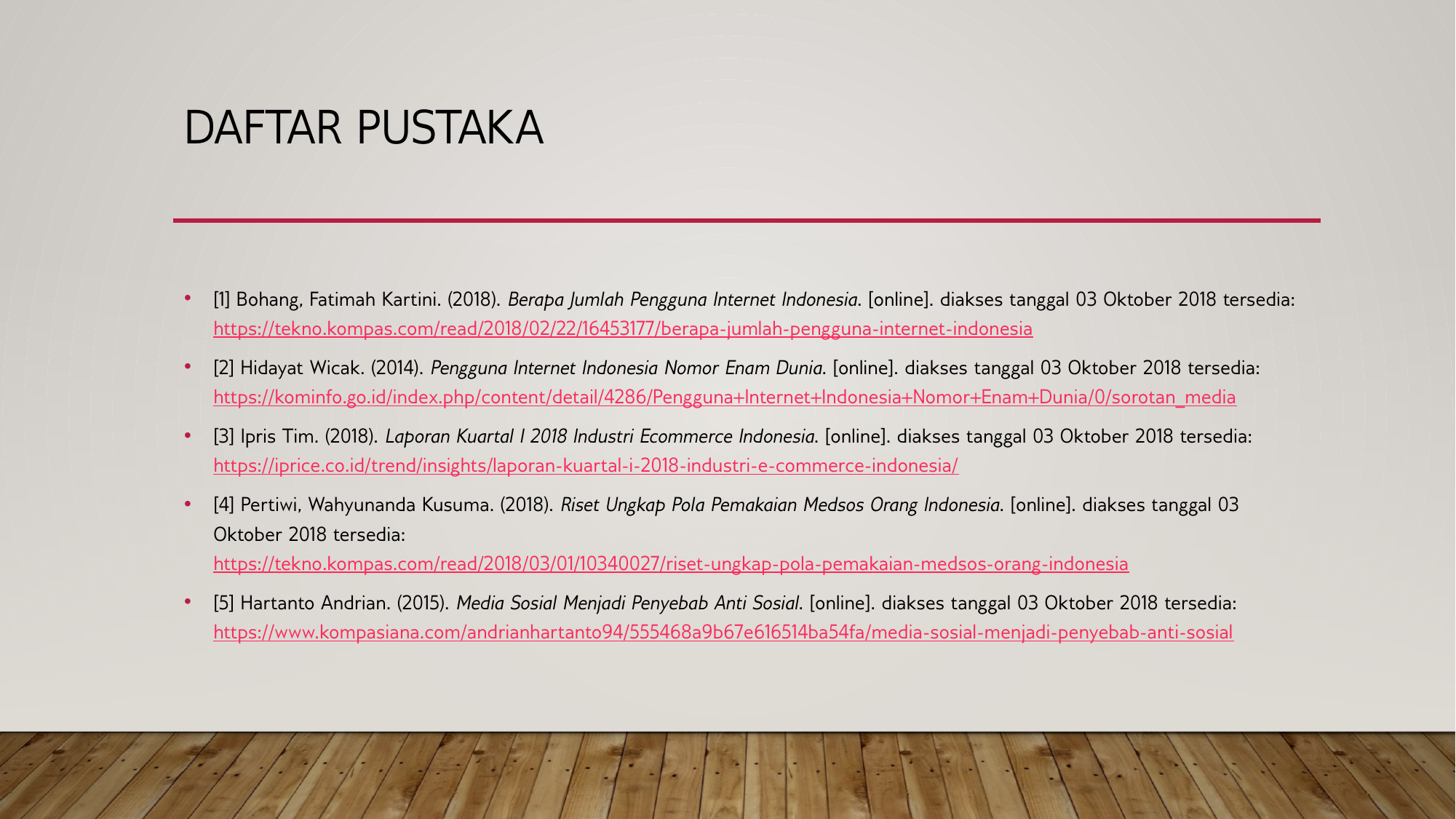

# Daftar pustaka

[1] Bohang, Fatimah Kartini. (2018). Berapa Jumlah Pengguna Internet Indonesia. [online]. diakses tanggal 03 Oktober 2018 tersedia:https://tekno.kompas.com/read/2018/02/22/16453177/berapa-jumlah-pengguna-internet-indonesia
[2] Hidayat Wicak. (2014). Pengguna Internet Indonesia Nomor Enam Dunia. [online]. diakses tanggal 03 Oktober 2018 tersedia:https://kominfo.go.id/index.php/content/detail/4286/Pengguna+Internet+Indonesia+Nomor+Enam+Dunia/0/sorotan_media
[3] Ipris Tim. (2018). Laporan Kuartal I 2018 Industri Ecommerce Indonesia. [online]. diakses tanggal 03 Oktober 2018 tersedia:https://iprice.co.id/trend/insights/laporan-kuartal-i-2018-industri-e-commerce-indonesia/
[4] Pertiwi, Wahyunanda Kusuma. (2018). Riset Ungkap Pola Pemakaian Medsos Orang Indonesia. [online]. diakses tanggal 03 Oktober 2018 tersedia:https://tekno.kompas.com/read/2018/03/01/10340027/riset-ungkap-pola-pemakaian-medsos-orang-indonesia
[5] Hartanto Andrian. (2015). Media Sosial Menjadi Penyebab Anti Sosial. [online]. diakses tanggal 03 Oktober 2018 tersedia:https://www.kompasiana.com/andrianhartanto94/555468a9b67e616514ba54fa/media-sosial-menjadi-penyebab-anti-sosial